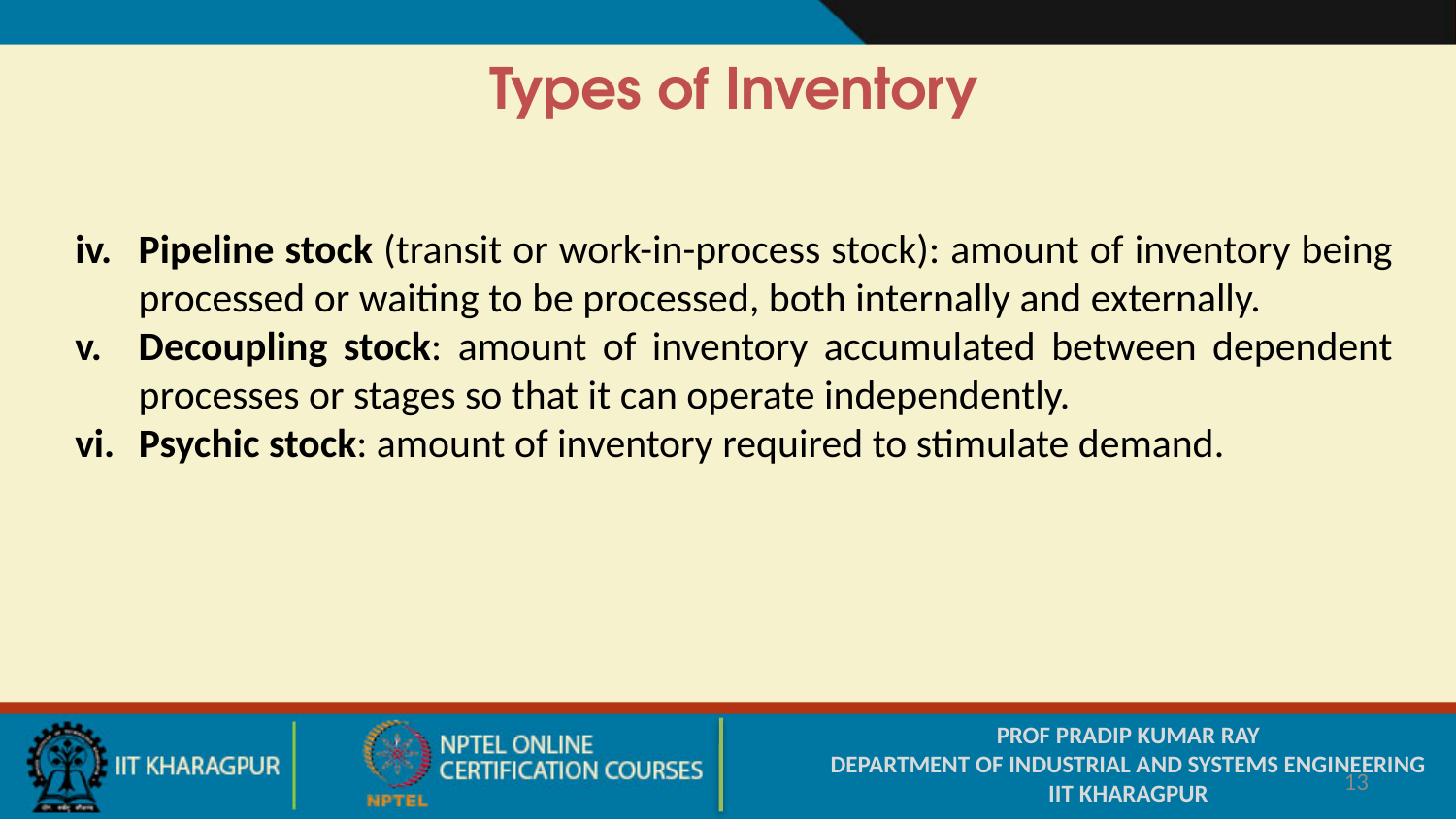

Types of Inventory
Pipeline stock (transit or work-in-process stock): amount of inventory being processed or waiting to be processed, both internally and externally.
Decoupling stock: amount of inventory accumulated between dependent processes or stages so that it can operate independently.
Psychic stock: amount of inventory required to stimulate demand.
PROF PRADIP KUMAR RAY
DEPARTMENT OF INDUSTRIAL AND SYSTEMS ENGINEERING
IIT KHARAGPUR
13